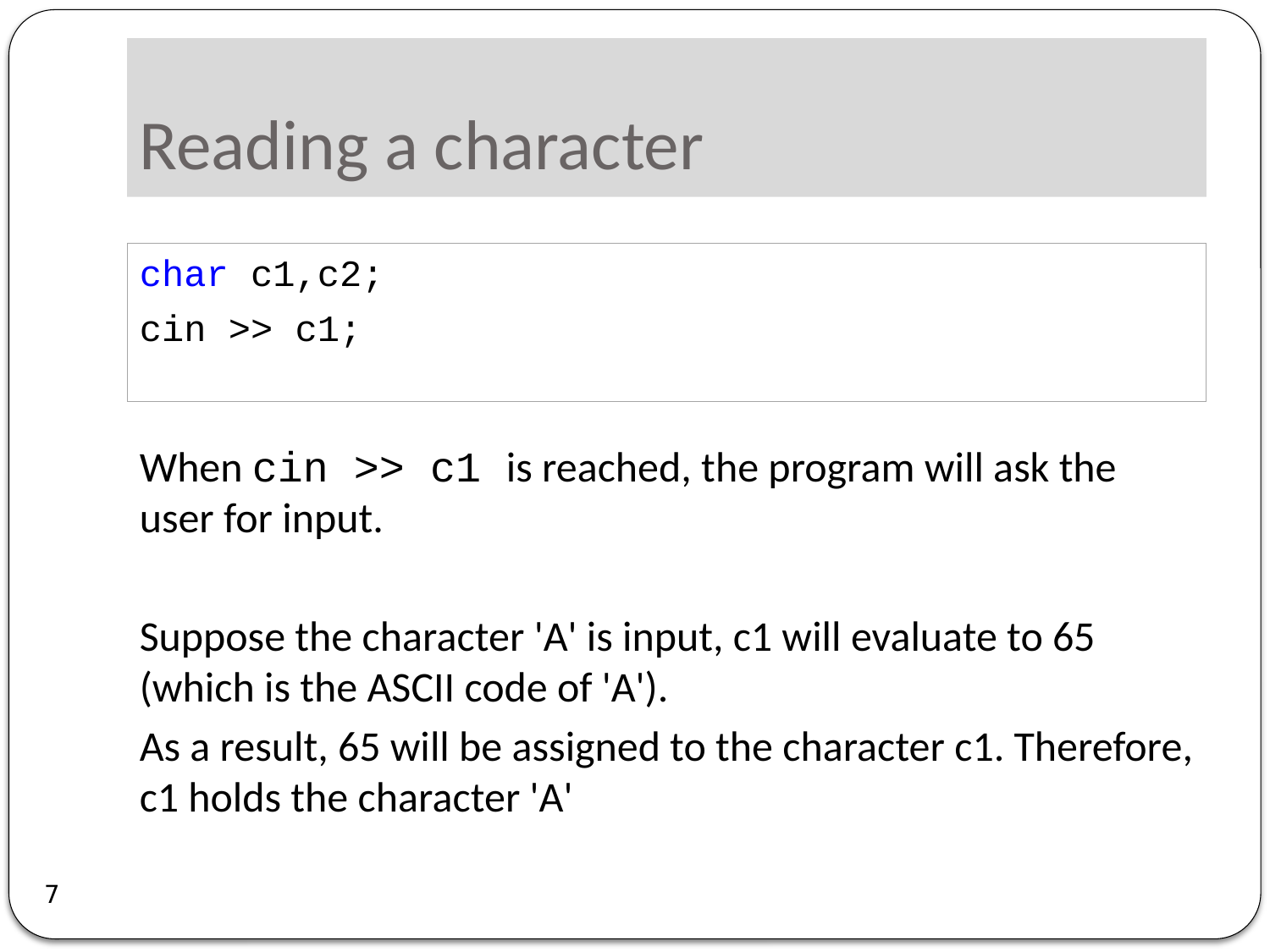

# Reading a character
char c1,c2;
cin >> c1;
When cin >> c1 is reached, the program will ask the user for input.

Suppose the character 'A' is input, c1 will evaluate to 65 (which is the ASCII code of 'A').
As a result, 65 will be assigned to the character c1. Therefore, c1 holds the character 'A'
7